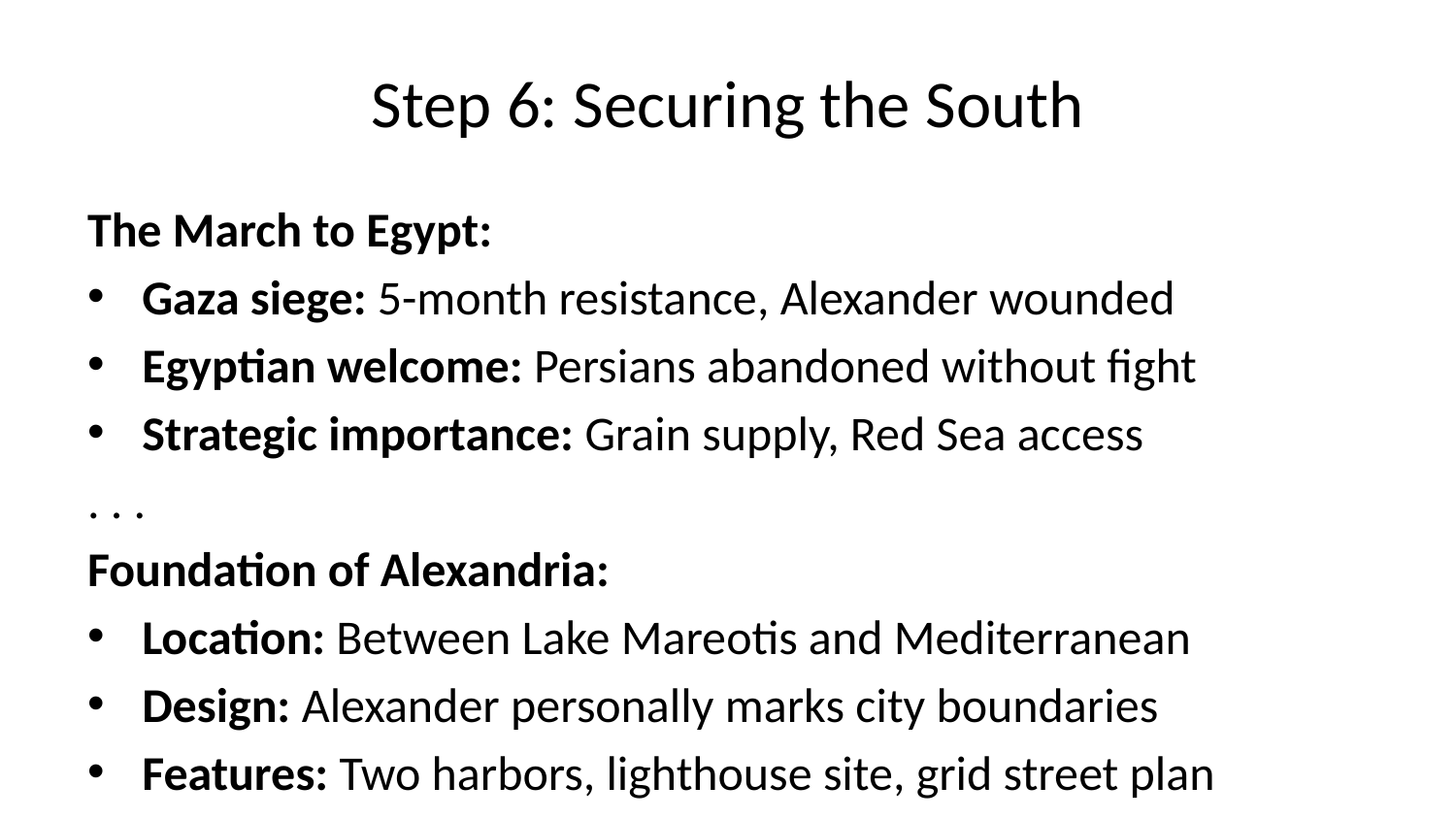

# Step 6: Securing the South
The March to Egypt:
Gaza siege: 5-month resistance, Alexander wounded
Egyptian welcome: Persians abandoned without fight
Strategic importance: Grain supply, Red Sea access
. . .
Foundation of Alexandria:
Location: Between Lake Mareotis and Mediterranean
Design: Alexander personally marks city boundaries
Features: Two harbors, lighthouse site, grid street plan
Significance: Becomes largest city in Mediterranean world
. . .
The Oracle of Ammon:
Journey: 500-kilometer trek across Libyan desert
Political effect: Legitimizes rule over Egyptians